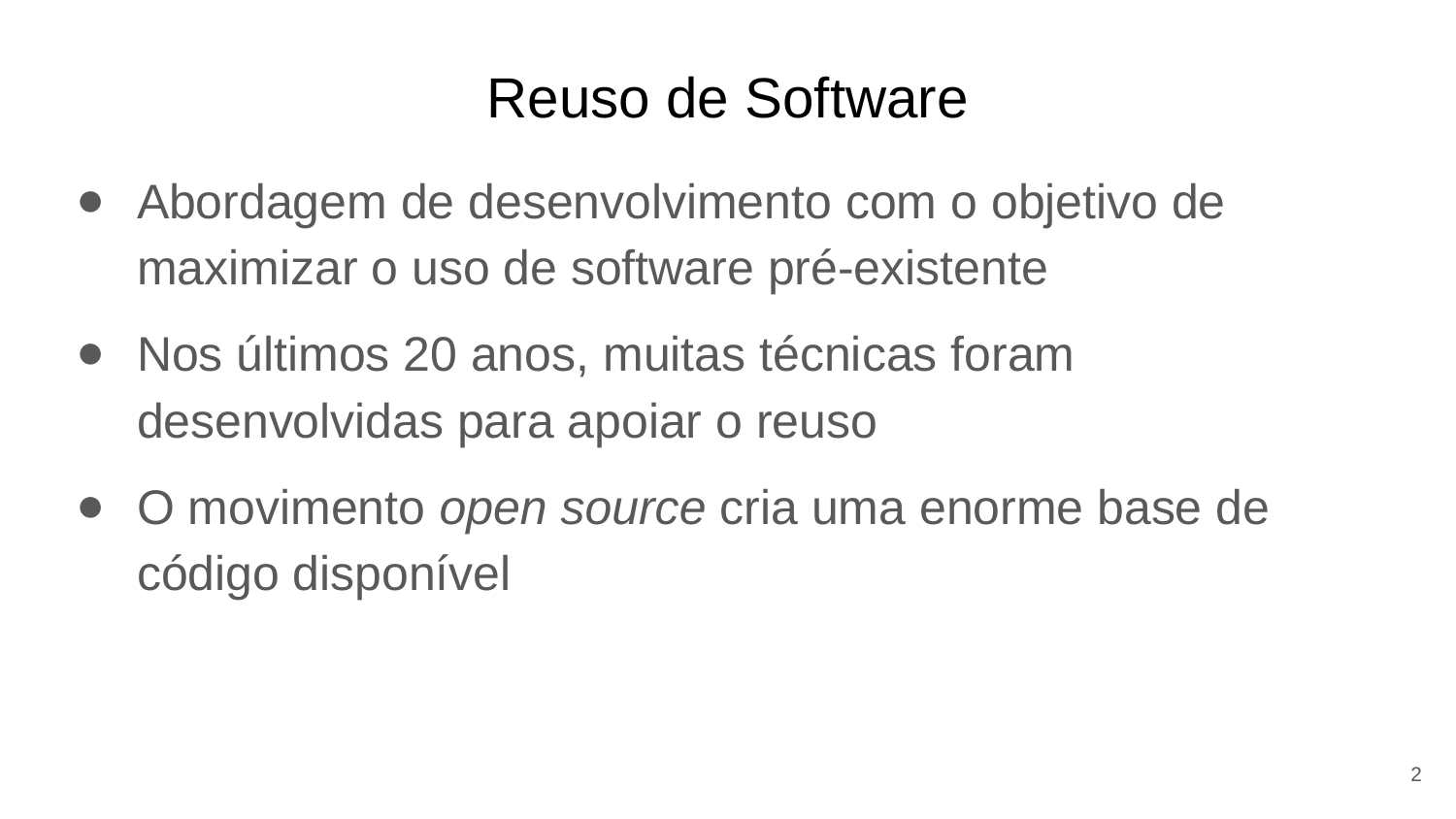

# Reuso de Software
Abordagem de desenvolvimento com o objetivo de maximizar o uso de software pré-existente
Nos últimos 20 anos, muitas técnicas foram desenvolvidas para apoiar o reuso
O movimento open source cria uma enorme base de código disponível

2